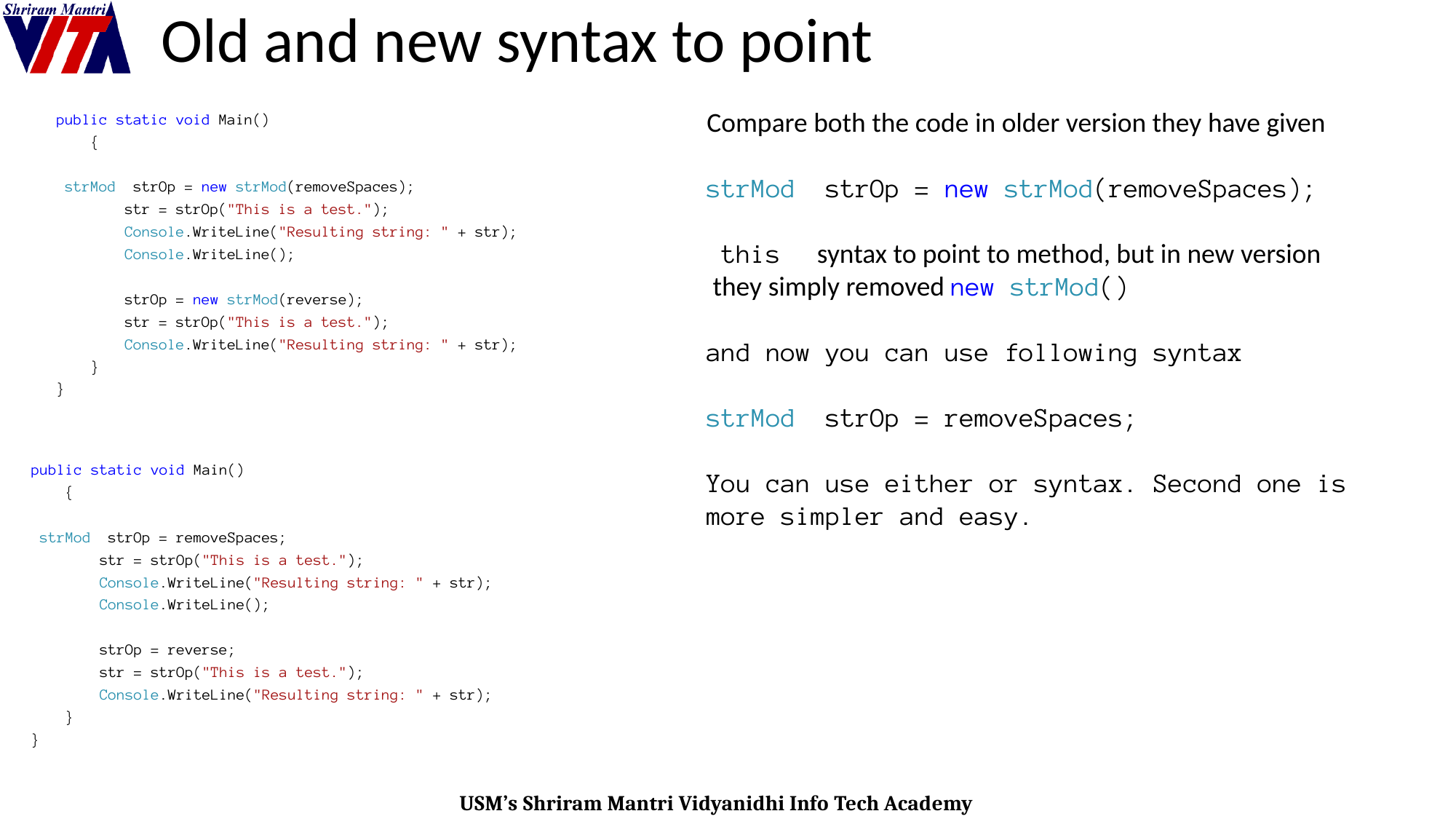

# Old and new syntax to point
public static void Main()
    {

 strMod  strOp = new strMod(removeSpaces);
        str = strOp("This is a test.");
        Console.WriteLine("Resulting string: " + str);
        Console.WriteLine();

        strOp = new strMod(reverse);
        str = strOp("This is a test.");
        Console.WriteLine("Resulting string: " + str);
    }
}
Compare both the code in older version they have given

strMod  strOp = new strMod(removeSpaces);

 this   syntax to point to method, but in new version
 they simply removed new strMod()

and now you can use following syntax

strMod  strOp = removeSpaces;

You can use either or syntax. Second one is more simpler and easy.

public static void Main()
    {

 strMod  strOp = removeSpaces;
        str = strOp("This is a test.");
        Console.WriteLine("Resulting string: " + str);
        Console.WriteLine();

        strOp = reverse;
        str = strOp("This is a test.");
        Console.WriteLine("Resulting string: " + str);
    }
}